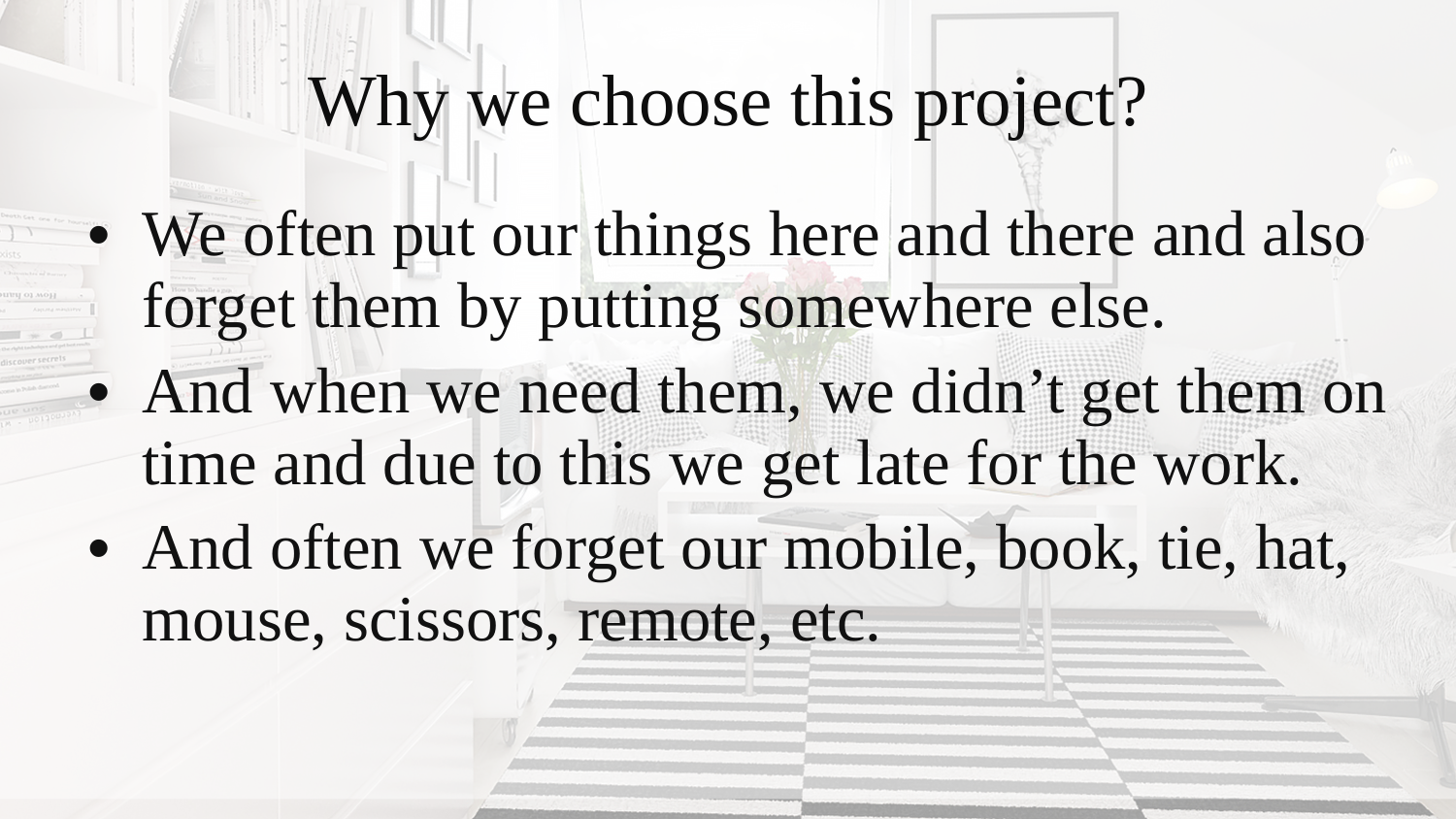

# Why we choose this project?
We often put our things here and there and also forget them by putting somewhere else.
And when we need them, we didn’t get them on time and due to this we get late for the work.
And often we forget our mobile, book, tie, hat, mouse, scissors, remote, etc.